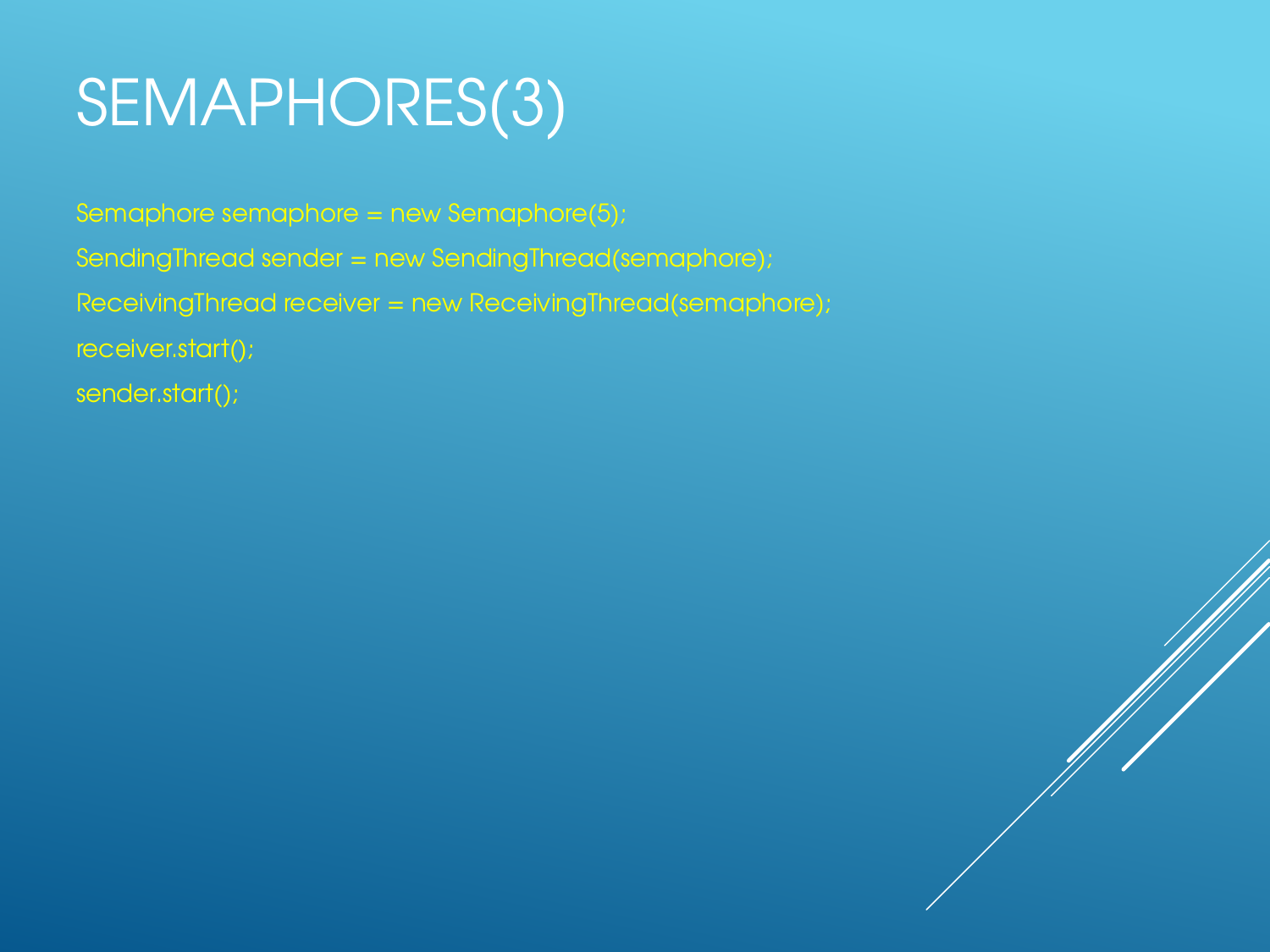

# Semaphores(3)
Semaphore semaphore = new Semaphore(5);
SendingThread sender = new SendingThread(semaphore);
ReceivingThread receiver = new ReceivingThread(semaphore);
receiver.start();
sender.start();